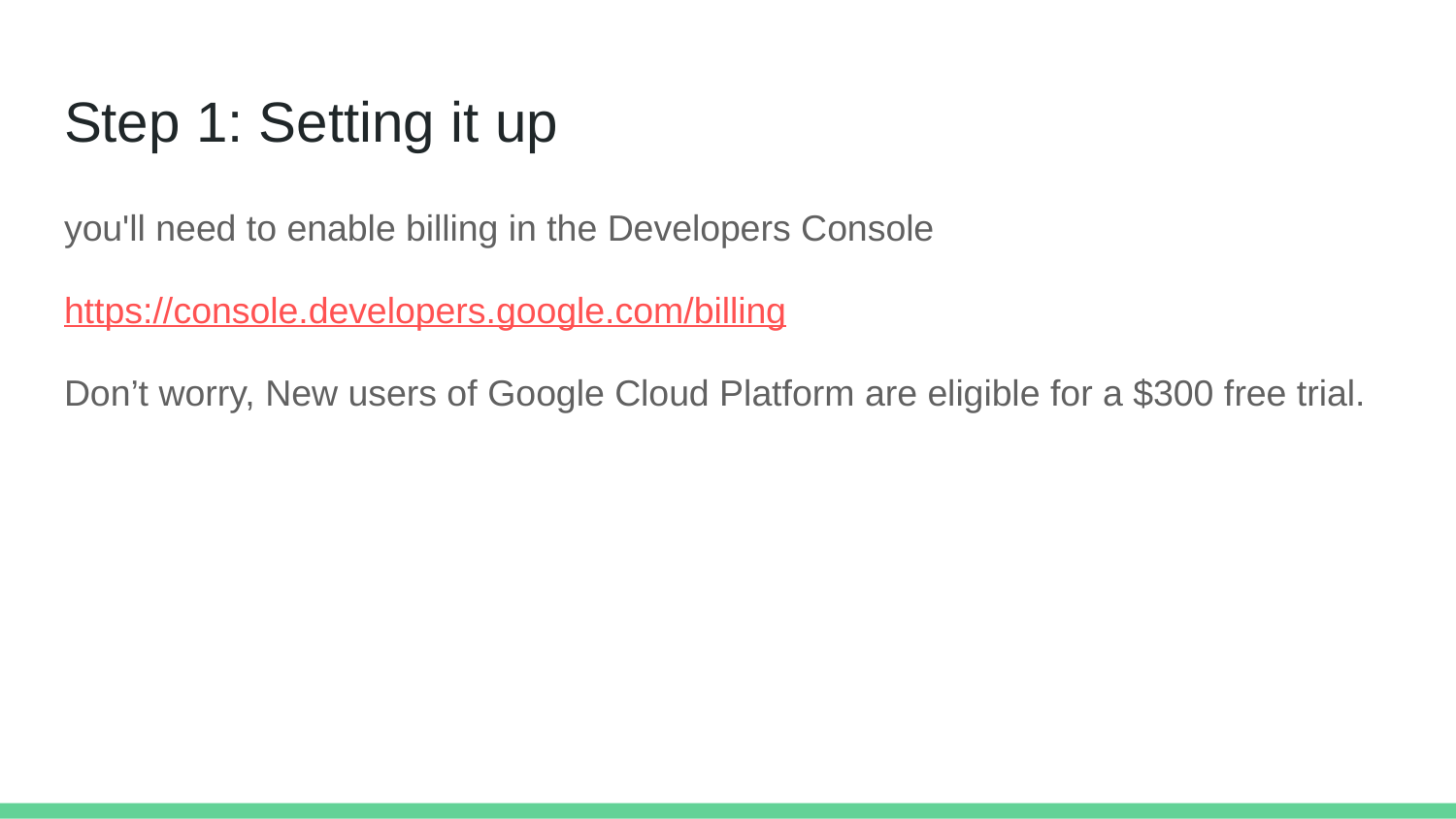

# Step 1: Setting it up
you'll need to enable billing in the Developers Console
https://console.developers.google.com/billing
Don’t worry, New users of Google Cloud Platform are eligible for a $300 free trial.